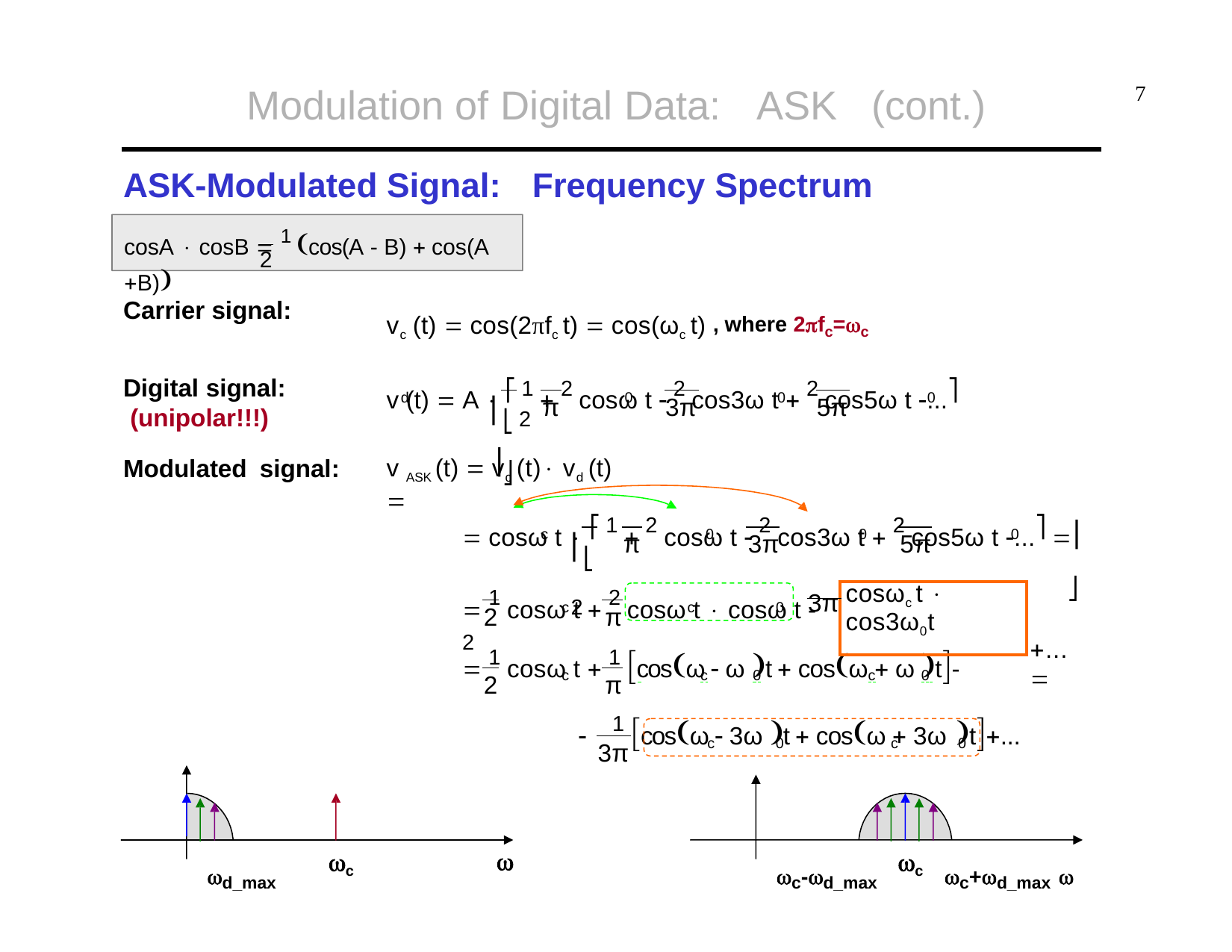

# Modulation of Digital Data:	ASK	(cont.)
7

ASK-Modulated Signal:	Frequency Spectrum

cosA ⋅ cosB = 1 (cos(A - B) + cos(A +B))
2
Carrier signal:
vc (t) = cos(2πfc t) = cos(ωc t) , where 2πfc=ωc
v (t) = A ⋅ ⎡ 1 + 2 cosω t − 2 cos3ω t + 2 cos5ω t −...⎤
Digital signal:  (unipolar!!!)
⎢⎣ 2	⎥⎦
d
0	0
0
π
3π
5π

v ASK (t) = vc (t)⋅ vd (t) =
Modulated signal:

= cosω t ⋅ ⎡ 1 + 2 cosω t − 2 cos3ω t + 2 cos5ω t −...⎤ =
⎢⎣2
⎥⎦
+... =
c
0	0	0
π	3π	5π

= 1 cosω t + 2 cosω t ⋅ cosω t - 2
|  | cosωc t ⋅ cos3ω0t |
| --- | --- |
| 3π |  |

c	c	0
2	π

= 1 cosω t + 1 [cos(ω − ω )t + cos(ω + ω )t]-
c	 	c	0	c	0
2	π

−	1 [cos(ω − 3ω )t + cos(ω + 3ω )t]+...

c	0	c	0
3π

ωc
ω
ωc
ωd_max
ωc-ωd_max
ωc+ωd_max ω